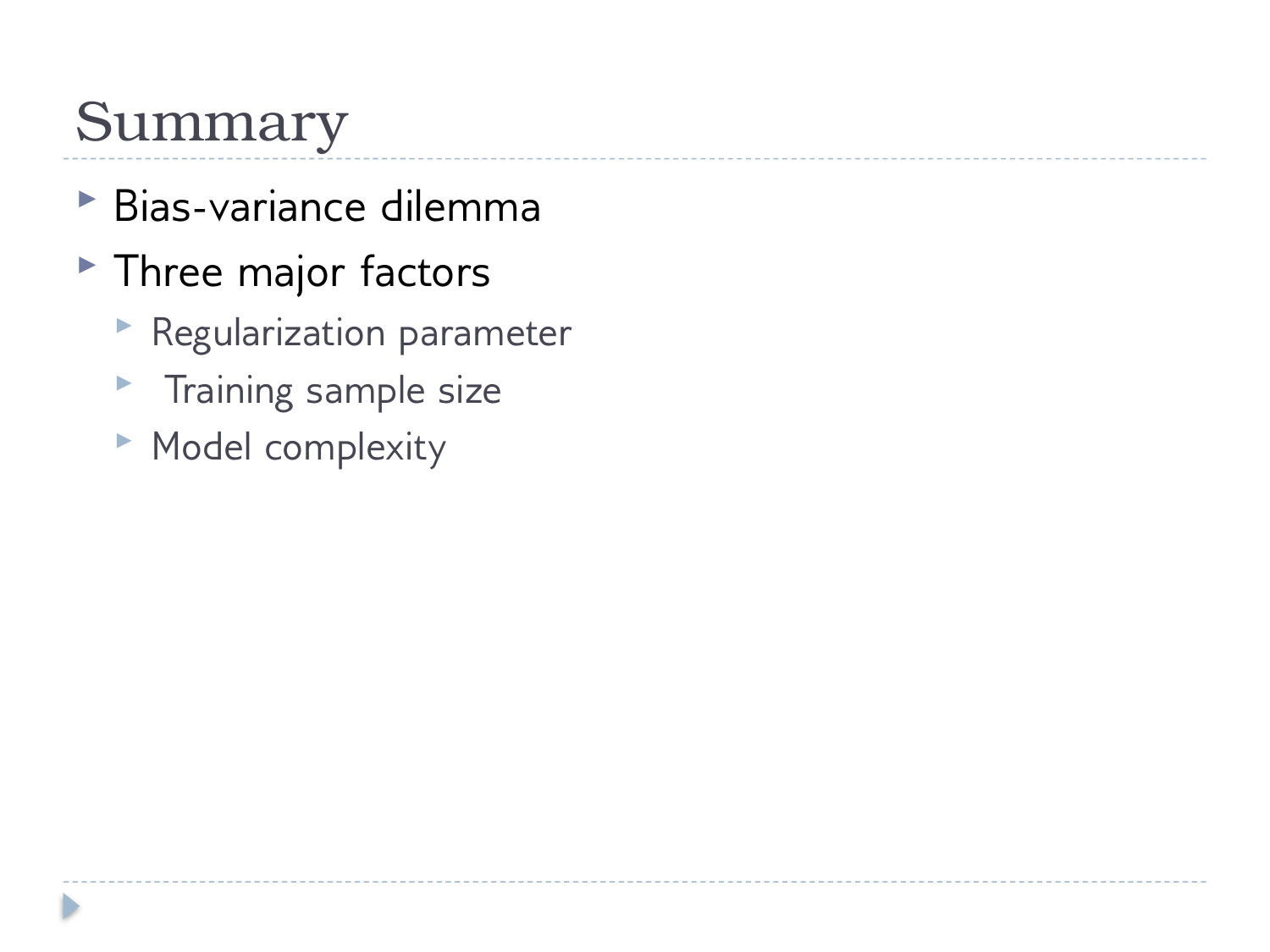

# Summary
Bias-variance dilemma
Three major factors
Regularization parameter
 Training sample size
Model complexity